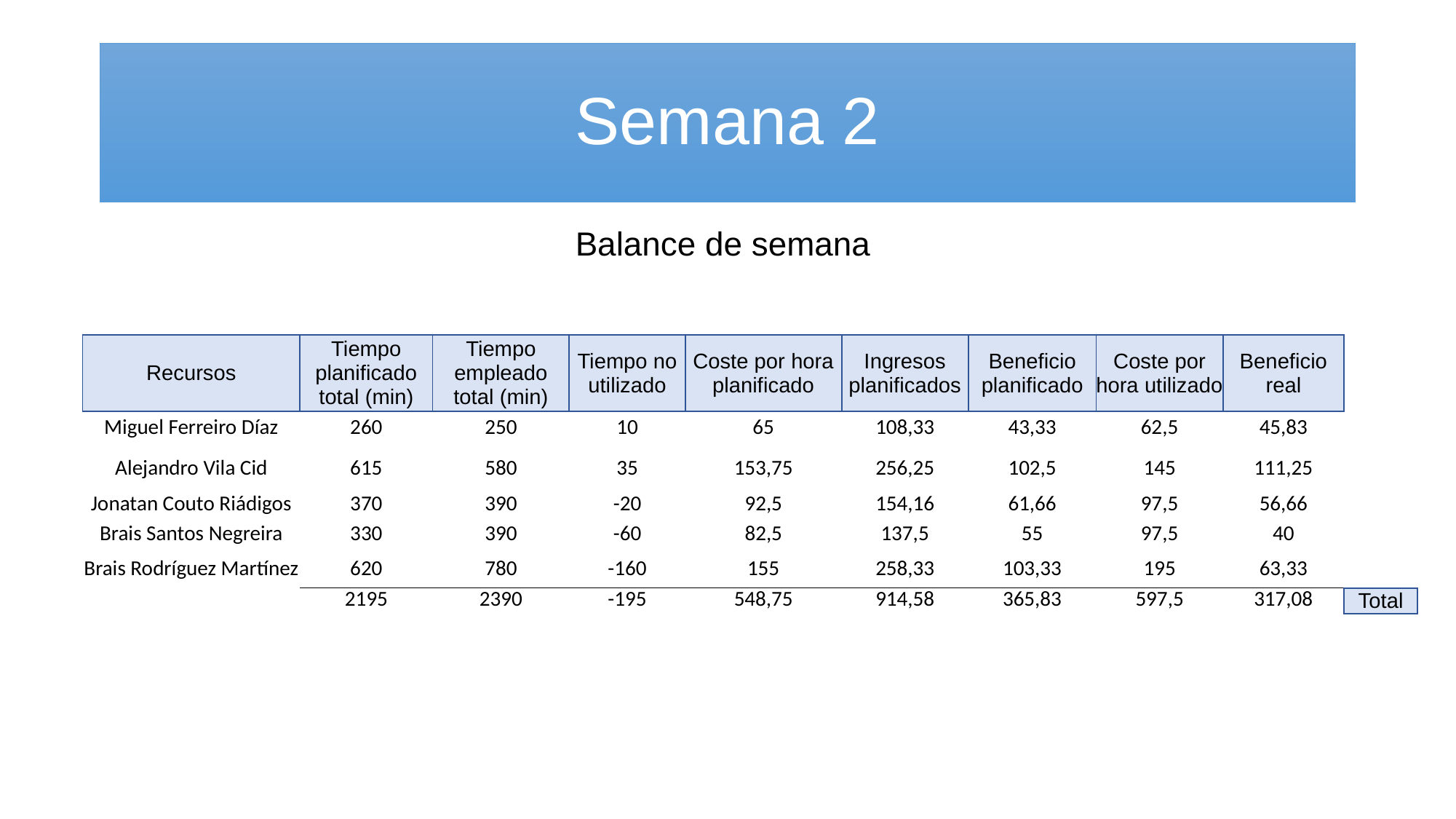

# Semana 2
Balance de semana
| Recursos | Tiempo planificado total (min) | Tiempo empleado total (min) | Tiempo no utilizado | Coste por hora planificado | Ingresos planificados | Beneficio planificado | Coste por hora utilizado | Beneficio real |  |
| --- | --- | --- | --- | --- | --- | --- | --- | --- | --- |
| Miguel Ferreiro Díaz | 260 | 250 | 10 | 65 | 108,33 | 43,33 | 62,5 | 45,83 |  |
| Alejandro Vila Cid | 615 | 580 | 35 | 153,75 | 256,25 | 102,5 | 145 | 111,25 |  |
| Jonatan Couto Riádigos | 370 | 390 | -20 | 92,5 | 154,16 | 61,66 | 97,5 | 56,66 |  |
| Brais Santos Negreira | 330 | 390 | -60 | 82,5 | 137,5 | 55 | 97,5 | 40 |  |
| Brais Rodríguez Martínez | 620 | 780 | -160 | 155 | 258,33 | 103,33 | 195 | 63,33 |  |
|  | 2195 | 2390 | -195 | 548,75 | 914,58 | 365,83 | 597,5 | 317,08 | Total |